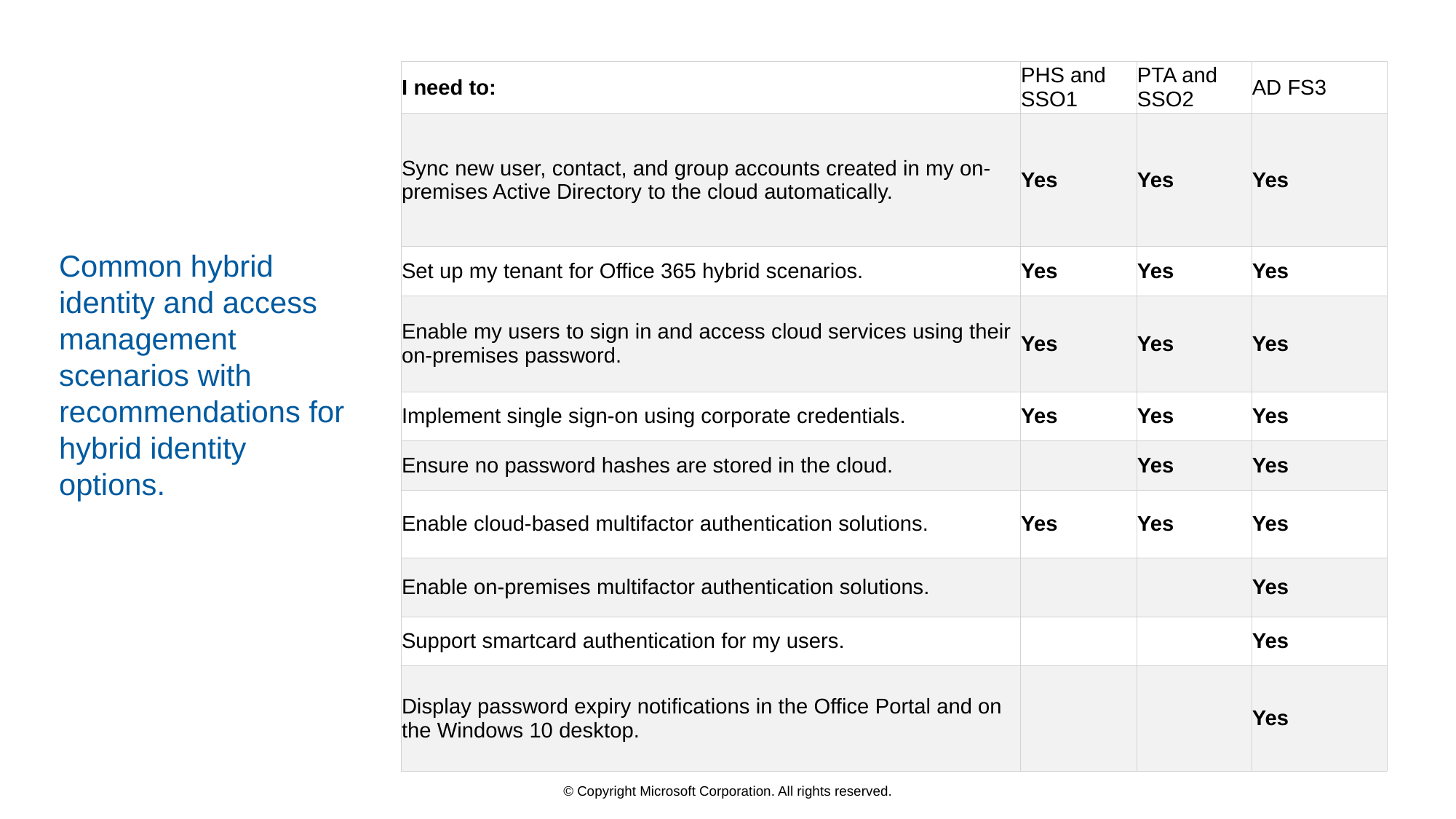

| I need to: | PHS and SSO1 | PTA and SSO2 | AD FS3 |
| --- | --- | --- | --- |
| Sync new user, contact, and group accounts created in my on-premises Active Directory to the cloud automatically. | Yes | Yes | Yes |
| Set up my tenant for Office 365 hybrid scenarios. | Yes | Yes | Yes |
| Enable my users to sign in and access cloud services using their on-premises password. | Yes | Yes | Yes |
| Implement single sign-on using corporate credentials. | Yes | Yes | Yes |
| Ensure no password hashes are stored in the cloud. |  | Yes | Yes |
| Enable cloud-based multifactor authentication solutions. | Yes | Yes | Yes |
| Enable on-premises multifactor authentication solutions. |  |  | Yes |
| Support smartcard authentication for my users. |  |  | Yes |
| Display password expiry notifications in the Office Portal and on the Windows 10 desktop. |  |  | Yes |
Common hybrid identity and access management scenarios with recommendations for hybrid identity options.